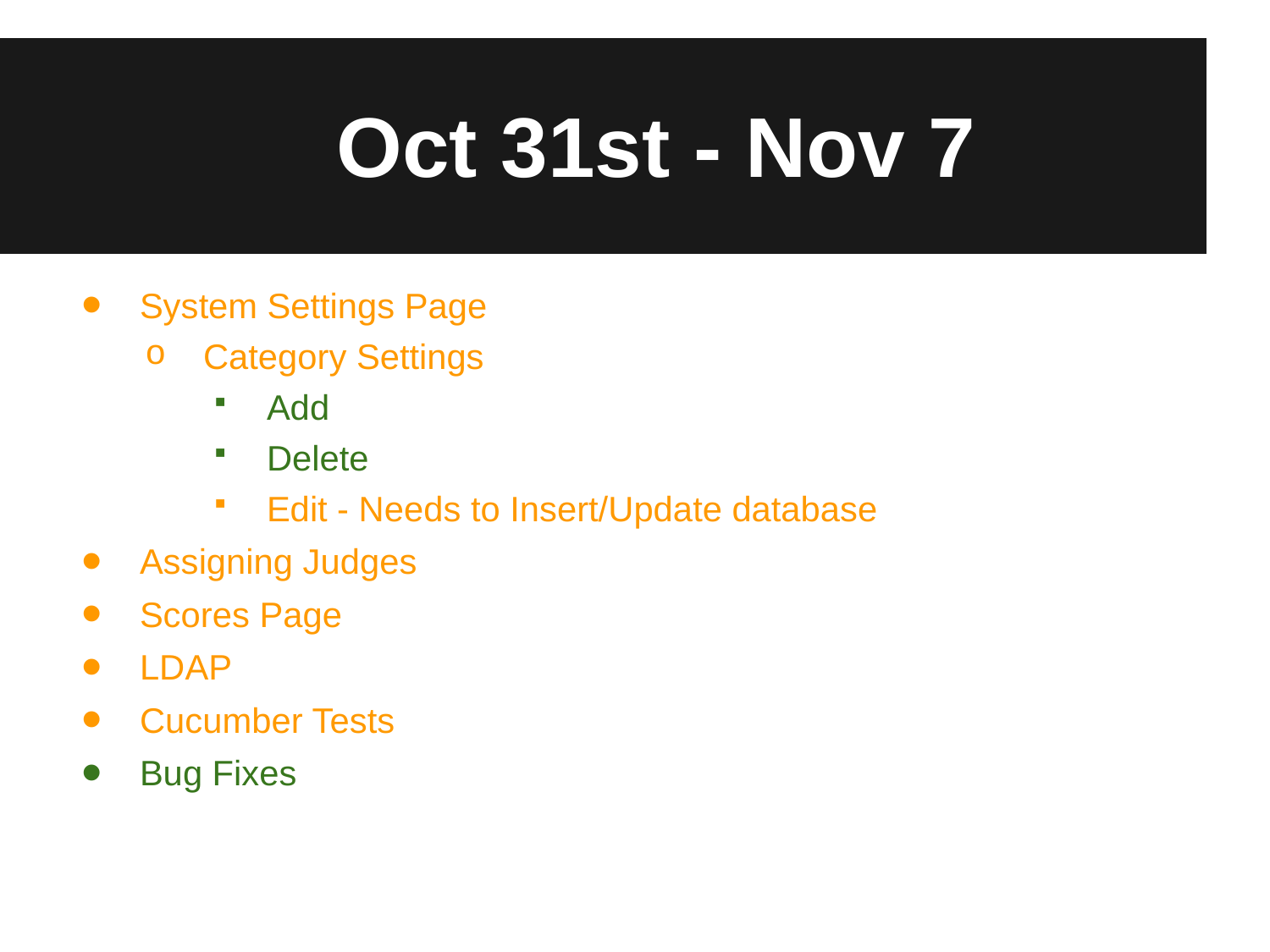

# Oct 31st - Nov 7
System Settings Page
Category Settings
Add
Delete
Edit - Needs to Insert/Update database
Assigning Judges
Scores Page
LDAP
Cucumber Tests
Bug Fixes